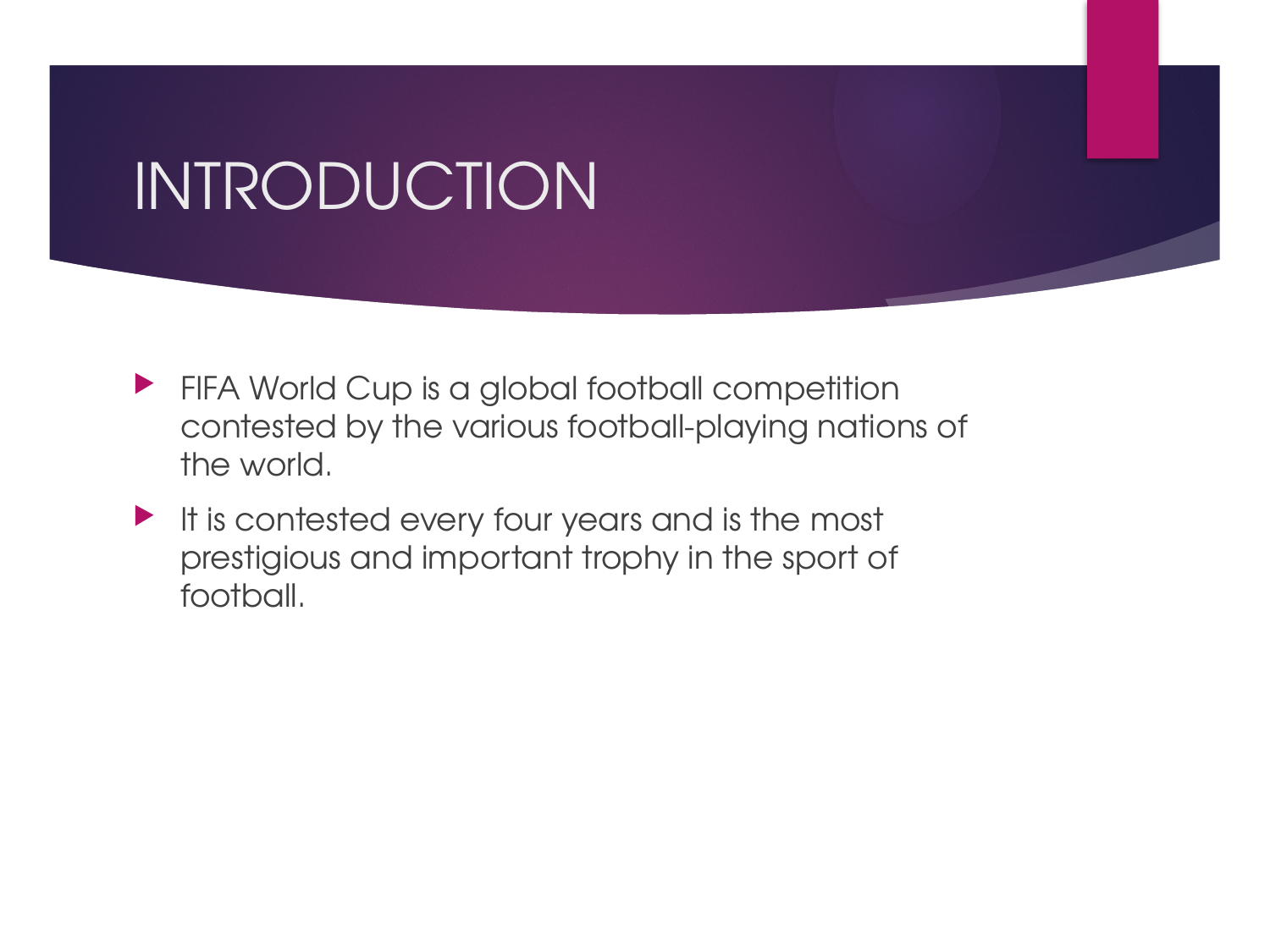

# INTRODUCTION
FIFA World Cup is a global football competition contested by the various football-playing nations of the world.
It is contested every four years and is the most prestigious and important trophy in the sport of football.